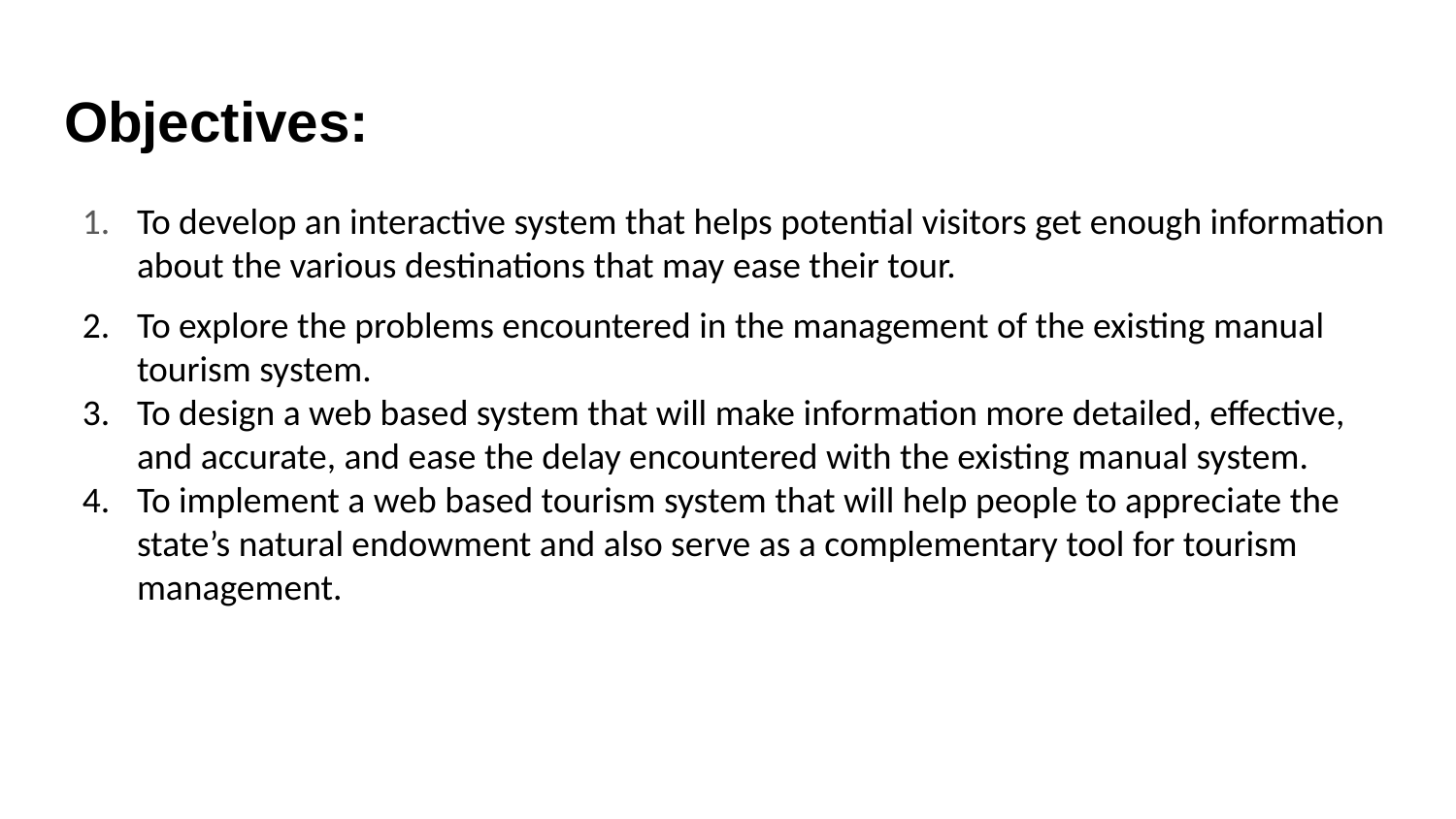

# Objectives:
To develop an interactive system that helps potential visitors get enough information about the various destinations that may ease their tour.
To explore the problems encountered in the management of the existing manual tourism system.
To design a web based system that will make information more detailed, effective, and accurate, and ease the delay encountered with the existing manual system.
To implement a web based tourism system that will help people to appreciate the state’s natural endowment and also serve as a complementary tool for tourism management.